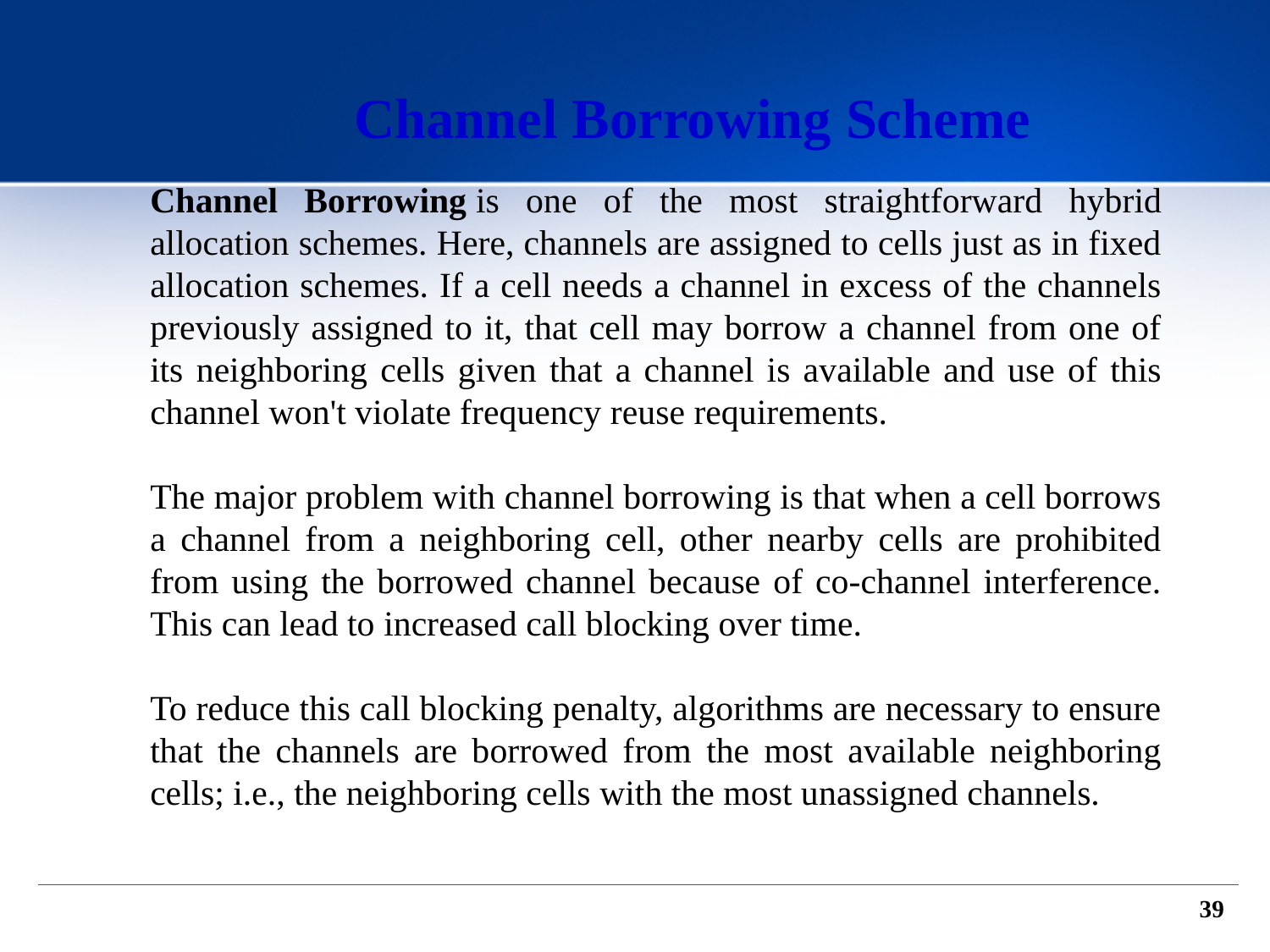

Channel Borrowing Scheme
Channel Borrowing is one of the most straightforward hybrid allocation schemes. Here, channels are assigned to cells just as in fixed allocation schemes. If a cell needs a channel in excess of the channels previously assigned to it, that cell may borrow a channel from one of its neighboring cells given that a channel is available and use of this channel won't violate frequency reuse requirements.

The major problem with channel borrowing is that when a cell borrows a channel from a neighboring cell, other nearby cells are prohibited from using the borrowed channel because of co-channel interference. This can lead to increased call blocking over time.

To reduce this call blocking penalty, algorithms are necessary to ensure that the channels are borrowed from the most available neighboring cells; i.e., the neighboring cells with the most unassigned channels.
39